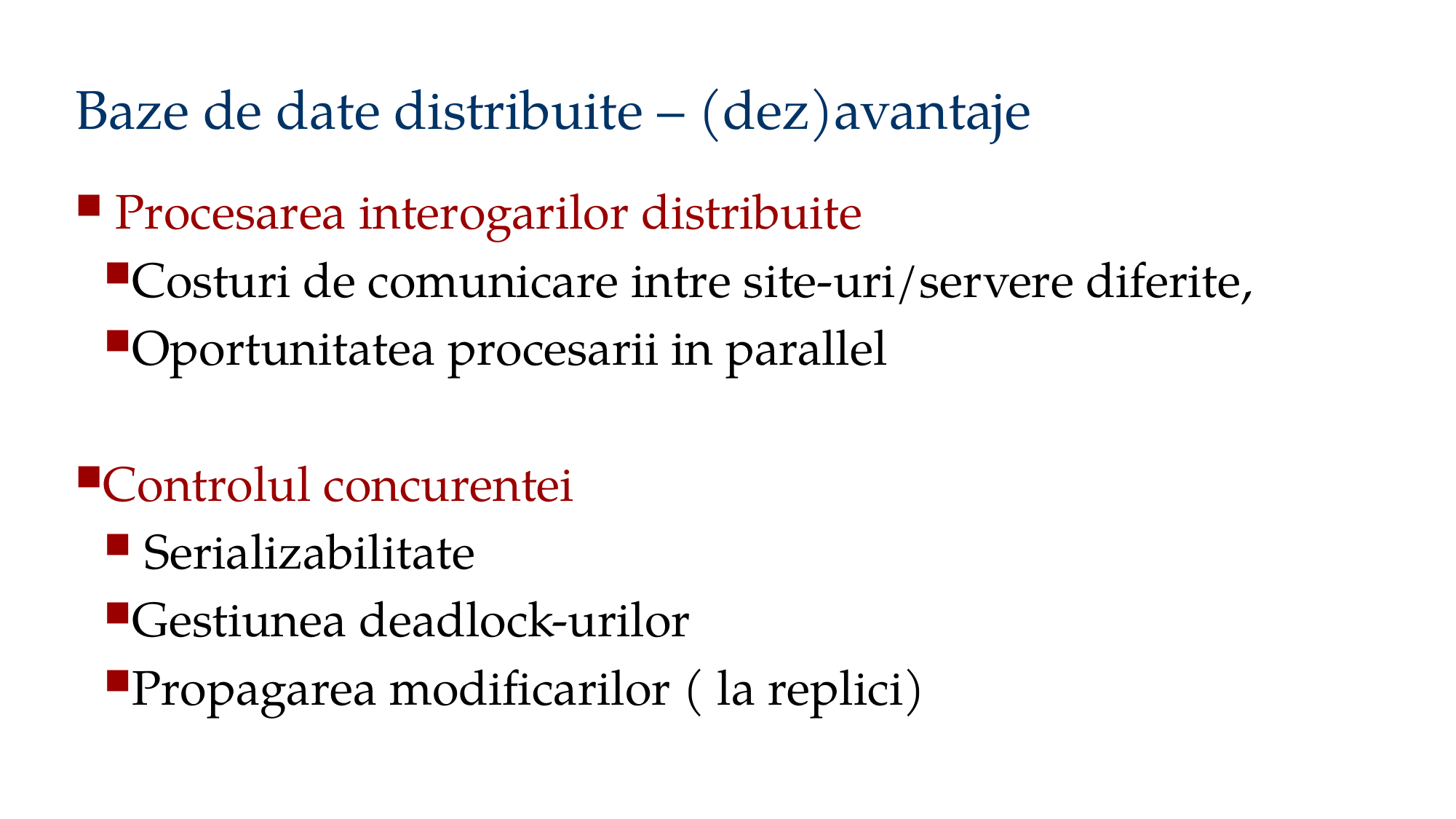

Baze de date distribuite – (dez)avantaje
 Procesarea interogarilor distribuite
Costuri de comunicare intre site-uri/servere diferite,
Oportunitatea procesarii in parallel

Controlul concurentei
 Serializabilitate
Gestiunea deadlock-urilor
Propagarea modificarilor ( la replici)